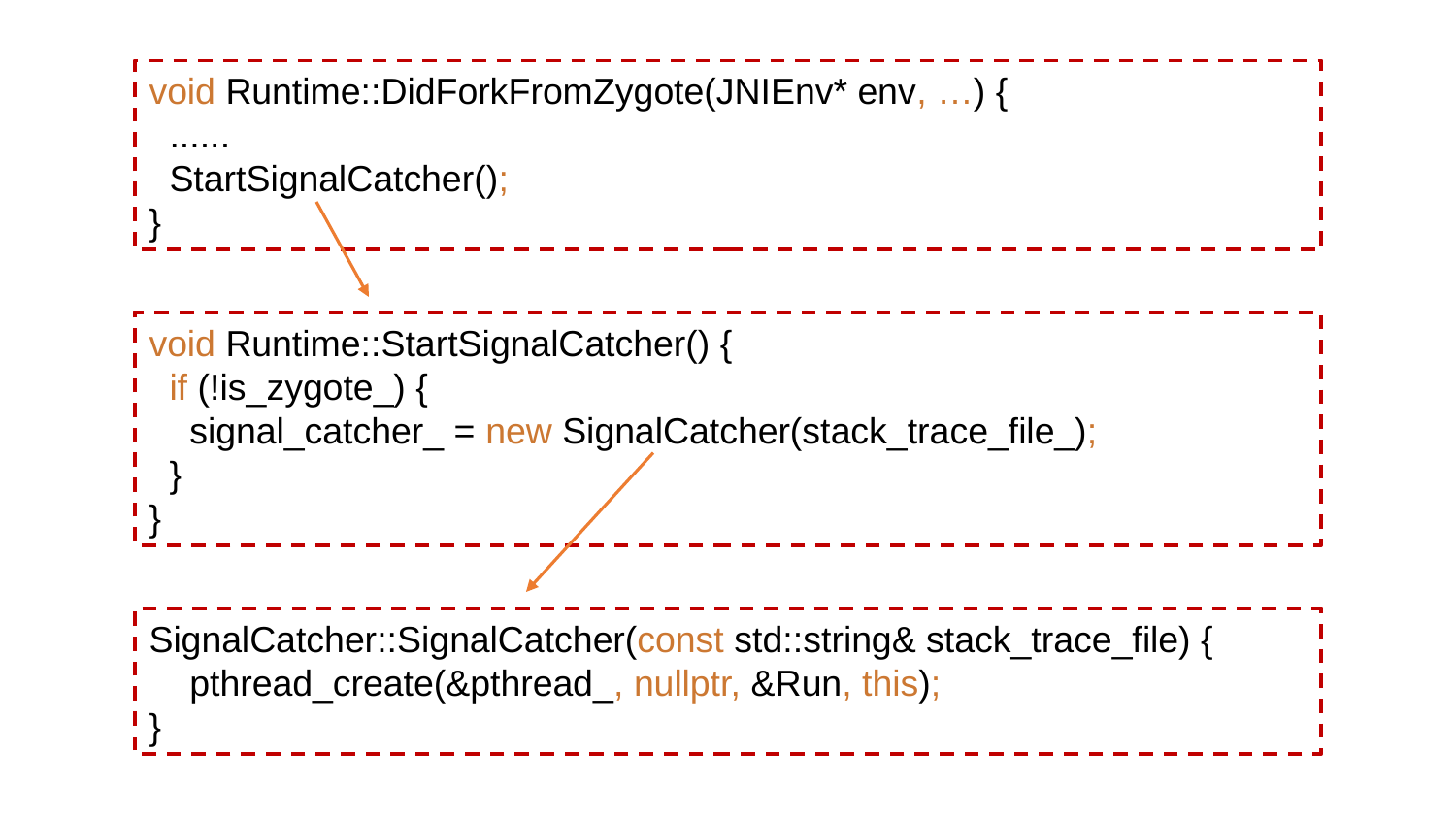

void Runtime::DidForkFromZygote(JNIEnv* env, …) {
  ......
  StartSignalCatcher();
}
void Runtime::StartSignalCatcher() {
  if (!is_zygote_) {
    signal_catcher_ = new SignalCatcher(stack_trace_file_);
  }
}
SignalCatcher::SignalCatcher(const std::string& stack_trace_file) {
    pthread_create(&pthread_, nullptr, &Run, this);
}